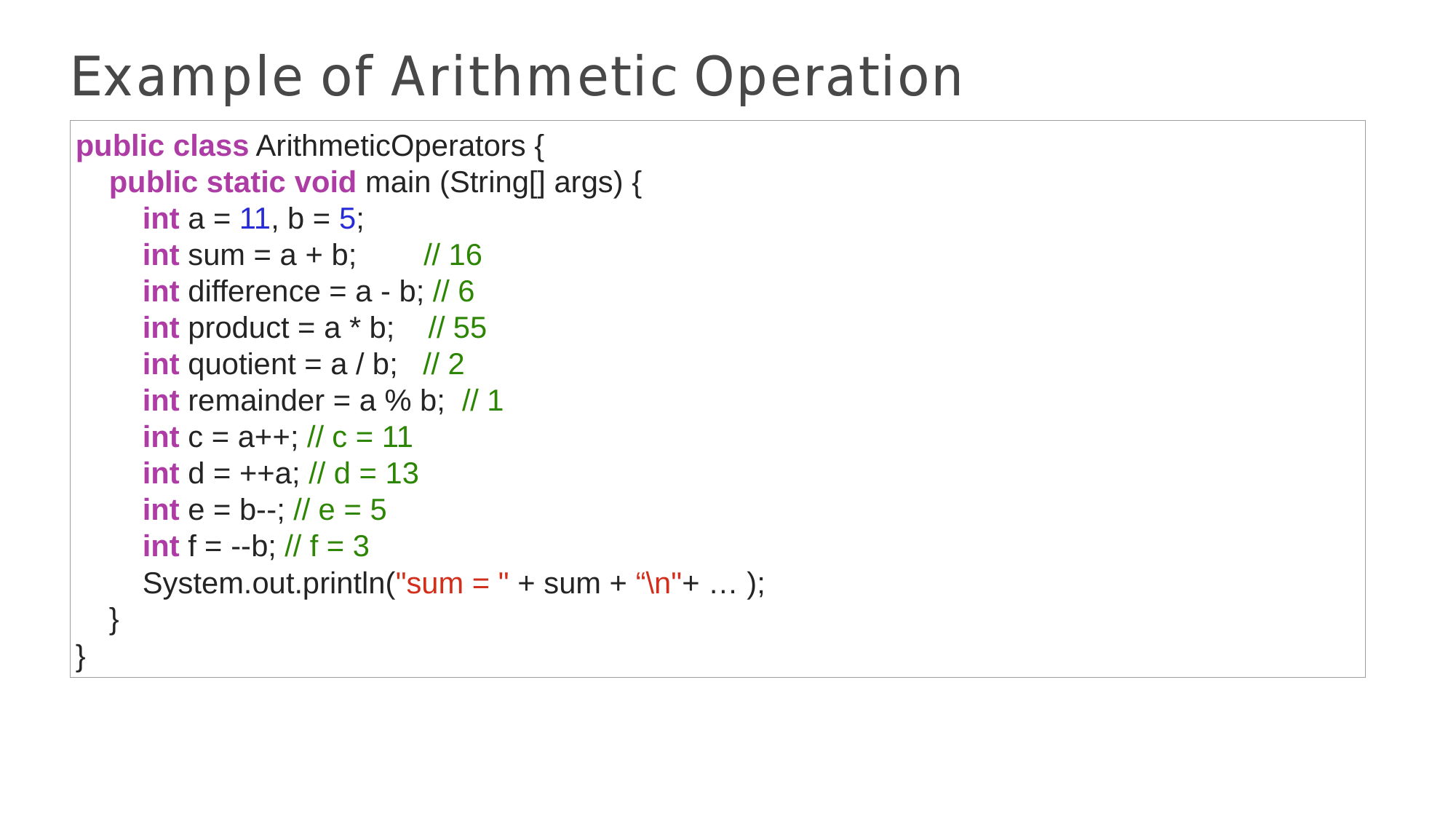

# Example of Arithmetic Operation
public class ArithmeticOperators {
    public static void main (String[] args) {
        int a = 11, b = 5;
        int sum = a + b;        // 16
        int difference = a - b; // 6
        int product = a * b;    // 55
        int quotient = a / b;   // 2
        int remainder = a % b;  // 1
        int c = a++; // c = 11
        int d = ++a; // d = 13
        int e = b--; // e = 5
        int f = --b; // f = 3
        System.out.println("sum = " + sum + “\n"+ … );
    }
}
3